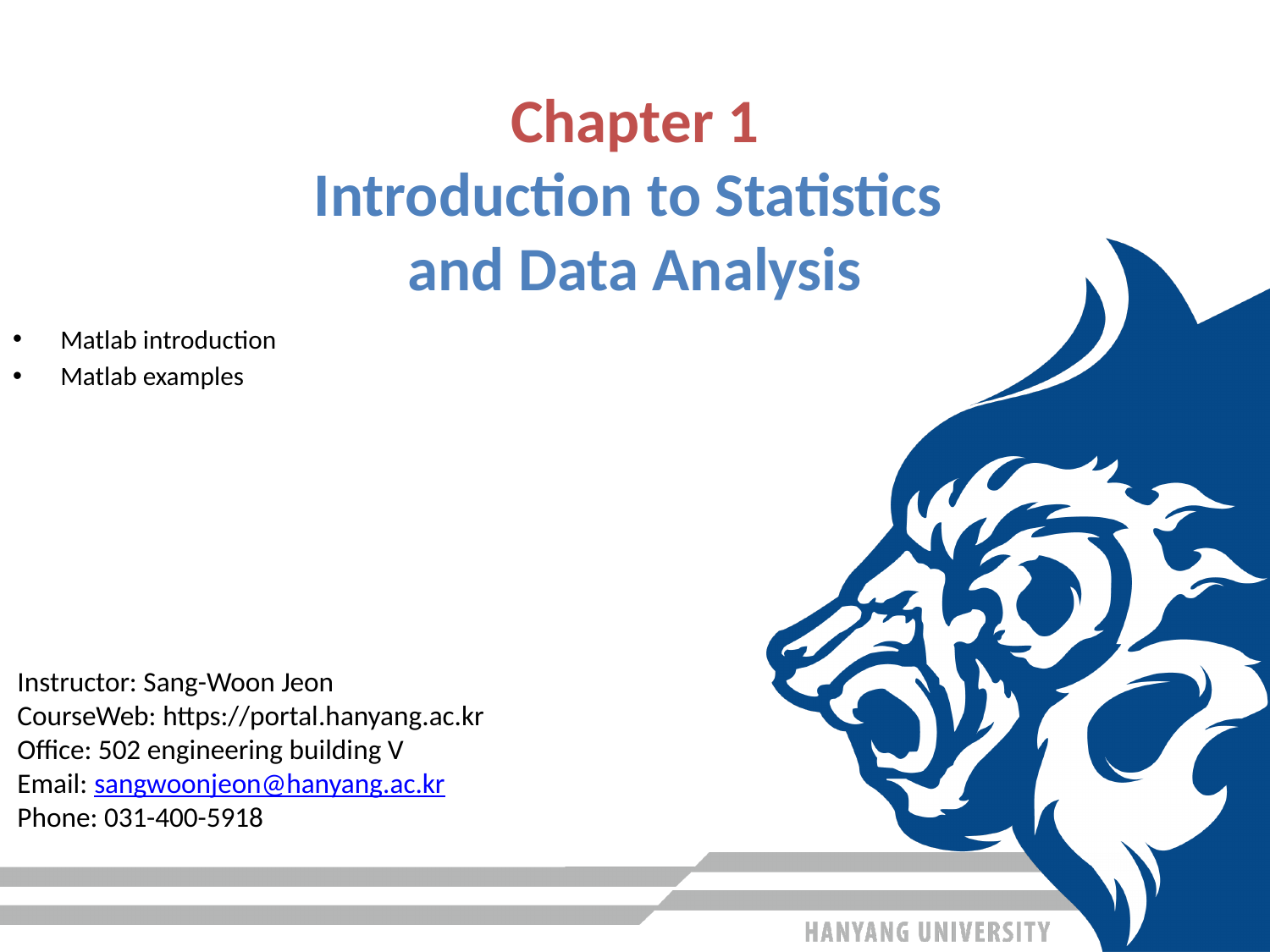

Chapter 1
Introduction to Statistics
and Data Analysis
Matlab introduction
Matlab examples

Instructor: Sang-Woon Jeon
CourseWeb: https://portal.hanyang.ac.kr
Office: 502 engineering building V
Email: sangwoonjeon@hanyang.ac.kr
Phone: 031-400-5918